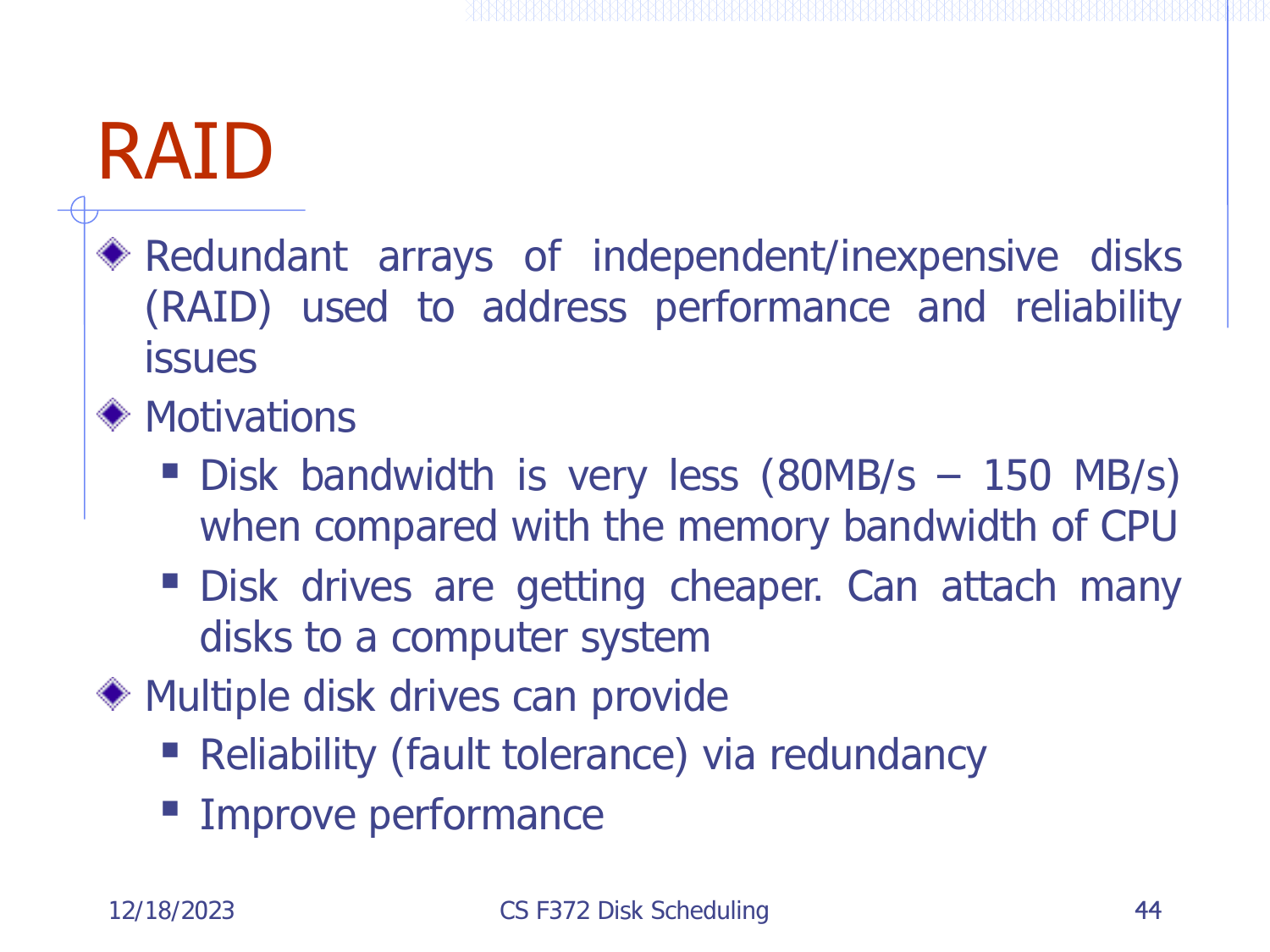

# RAID
Redundant arrays of independent/inexpensive disks (RAID) used to address performance and reliability issues
Motivations
Disk bandwidth is very less (80MB/s – 150 MB/s) when compared with the memory bandwidth of CPU
Disk drives are getting cheaper. Can attach many disks to a computer system
Multiple disk drives can provide
Reliability (fault tolerance) via redundancy
Improve performance
12/18/2023
CS F372 Disk Scheduling
44